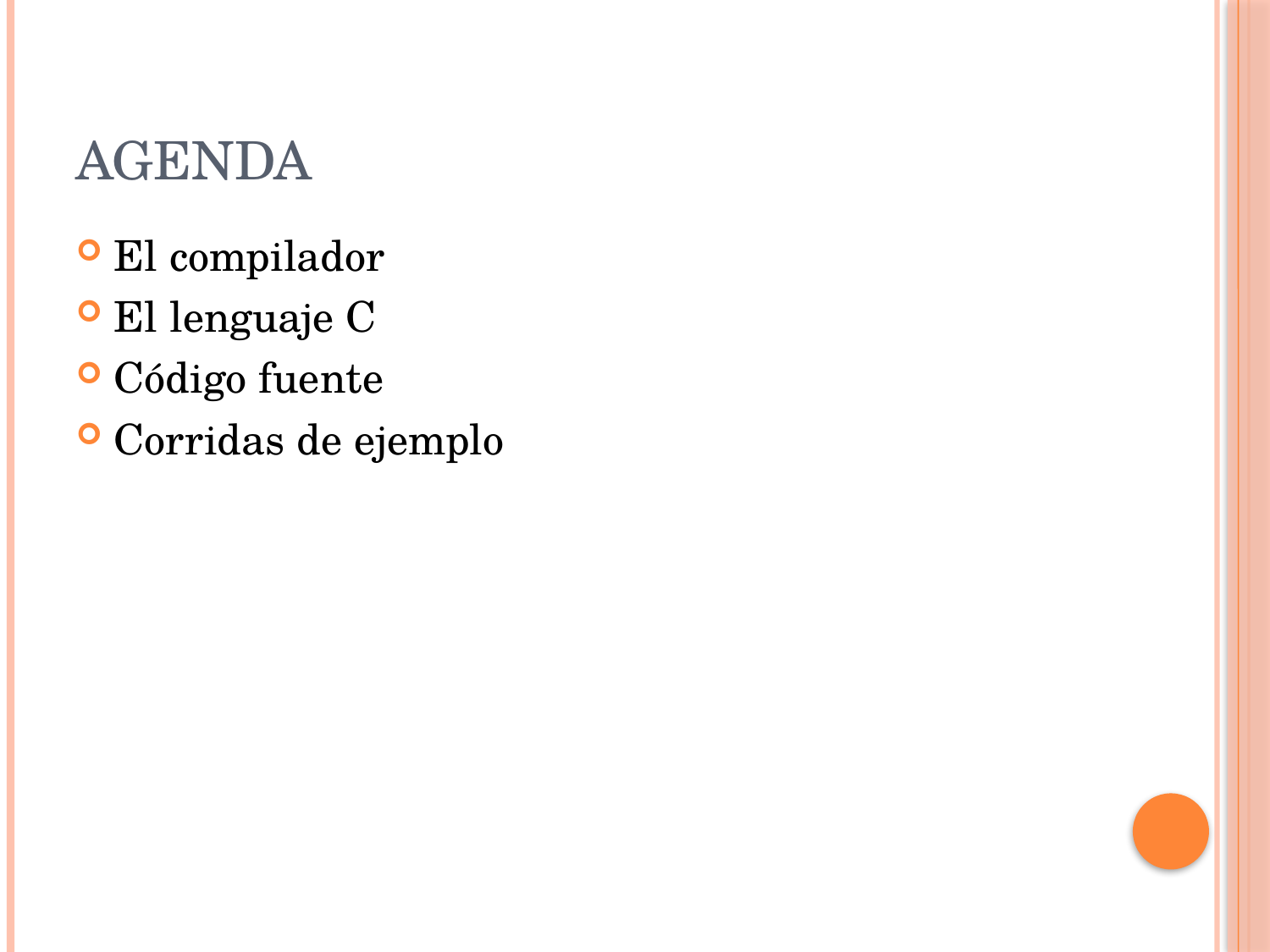

# Agenda
El compilador
El lenguaje C
Código fuente
Corridas de ejemplo